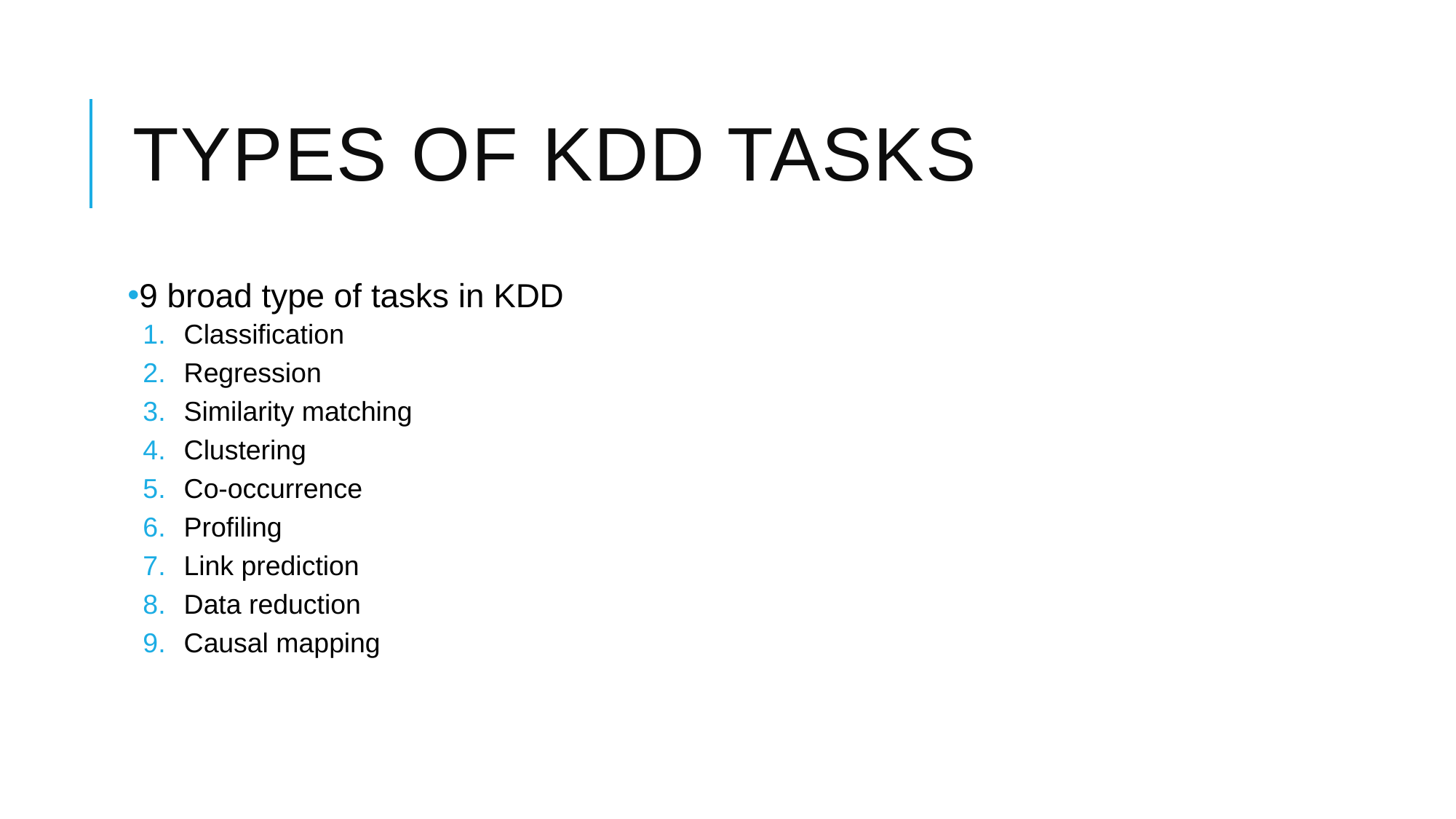

# Types of kdd tasks
9 broad type of tasks in KDD
Classification
Regression
Similarity matching
Clustering
Co-occurrence
Profiling
Link prediction
Data reduction
Causal mapping